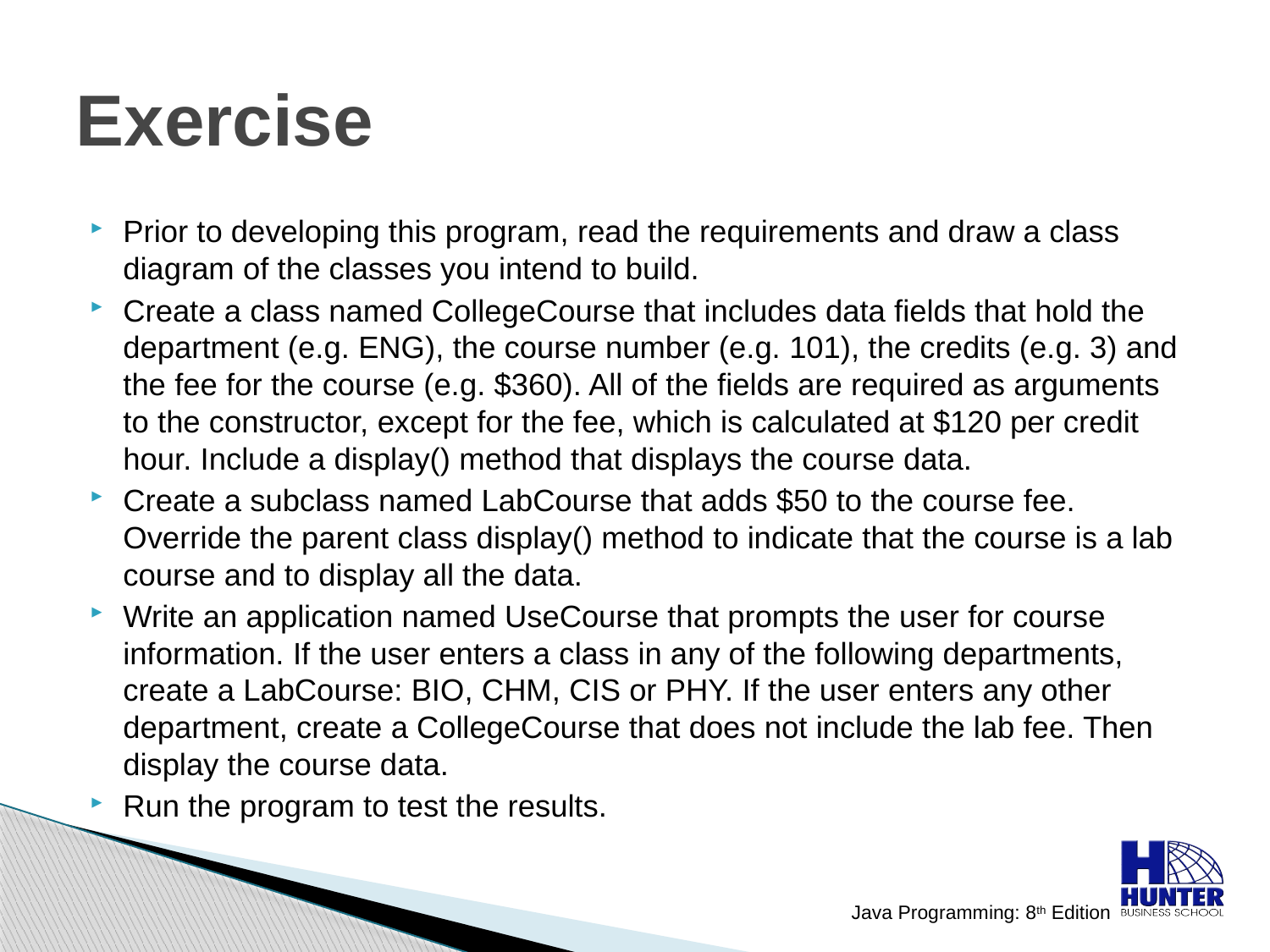

# Exercise
Prior to developing this program, read the requirements and draw a class diagram of the classes you intend to build.
Create a class named CollegeCourse that includes data fields that hold the department (e.g. ENG), the course number (e.g. 101), the credits (e.g. 3) and the fee for the course (e.g. $360). All of the fields are required as arguments to the constructor, except for the fee, which is calculated at $120 per credit hour. Include a display() method that displays the course data.
Create a subclass named LabCourse that adds $50 to the course fee. Override the parent class display() method to indicate that the course is a lab course and to display all the data.
Write an application named UseCourse that prompts the user for course information. If the user enters a class in any of the following departments, create a LabCourse: BIO, CHM, CIS or PHY. If the user enters any other department, create a CollegeCourse that does not include the lab fee. Then display the course data.
Run the program to test the results.